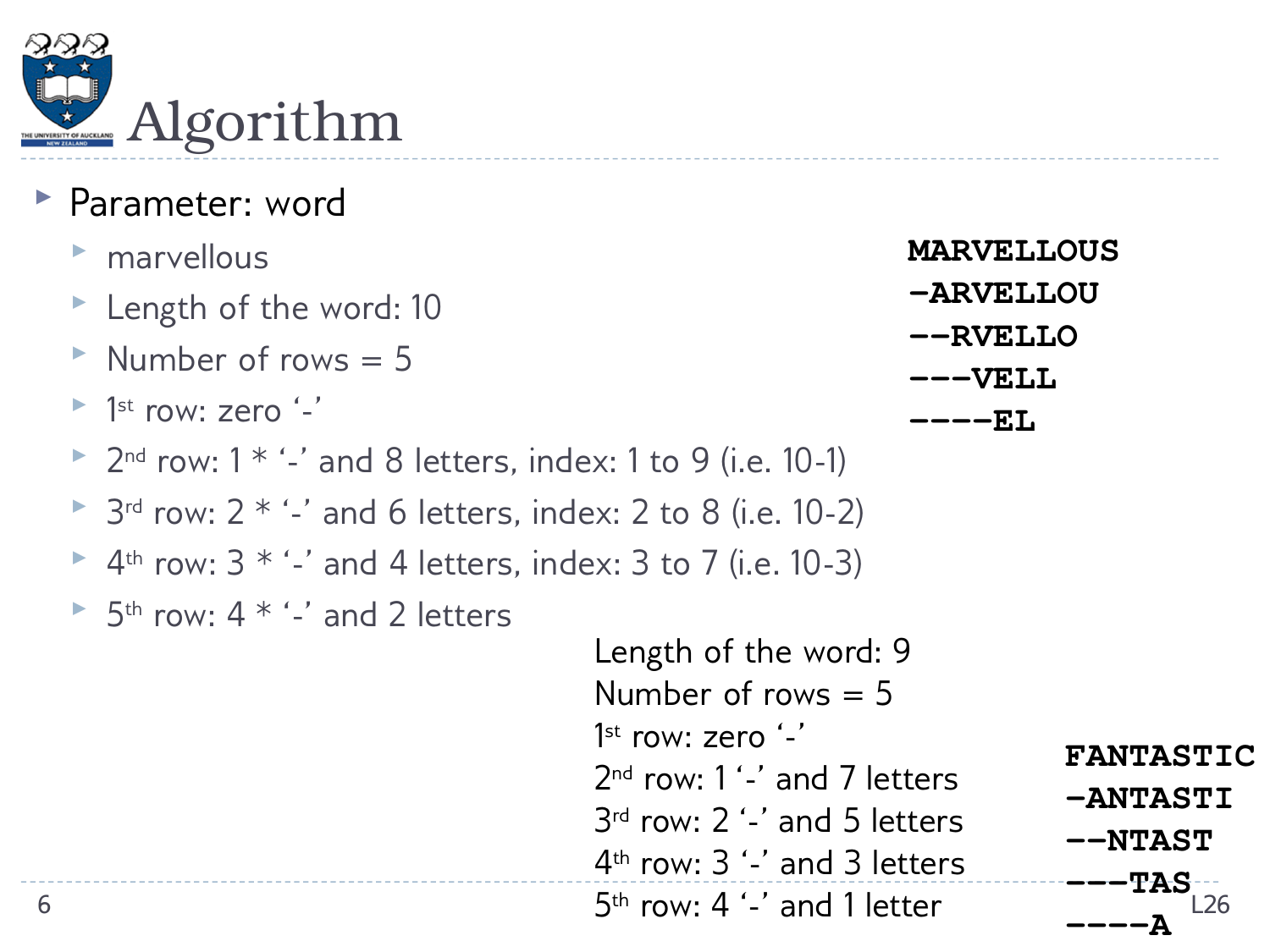

# Algorithm
Parameter: word
marvellous
Length of the word: 10
Number of rows = 5
1st row: zero ‘-’
2nd row: 1 * ‘-’ and 8 letters, index: 1 to 9 (i.e. 10-1)
3rd row: 2 * ‘-’ and 6 letters, index: 2 to 8 (i.e. 10-2)
4th row: 3 * ‘-’ and 4 letters, index: 3 to 7 (i.e. 10-3)
5th row: 4 * ‘-’ and 2 letters

MARVELLOUS
-ARVELLOU
--RVELLO
---VELL
----EL
Length of the word: 9
Number of rows = 5
1st row: zero ‘-’
2nd row: 1 ‘-’ and 7 letters
3rd row: 2 ‘-’ and 5 letters
4th row: 3 ‘-’ and 3 letters
5th row: 4 ‘-’ and 1 letter
FANTASTIC
-ANTASTI
--NTAST
---TAS
----A
6
L26